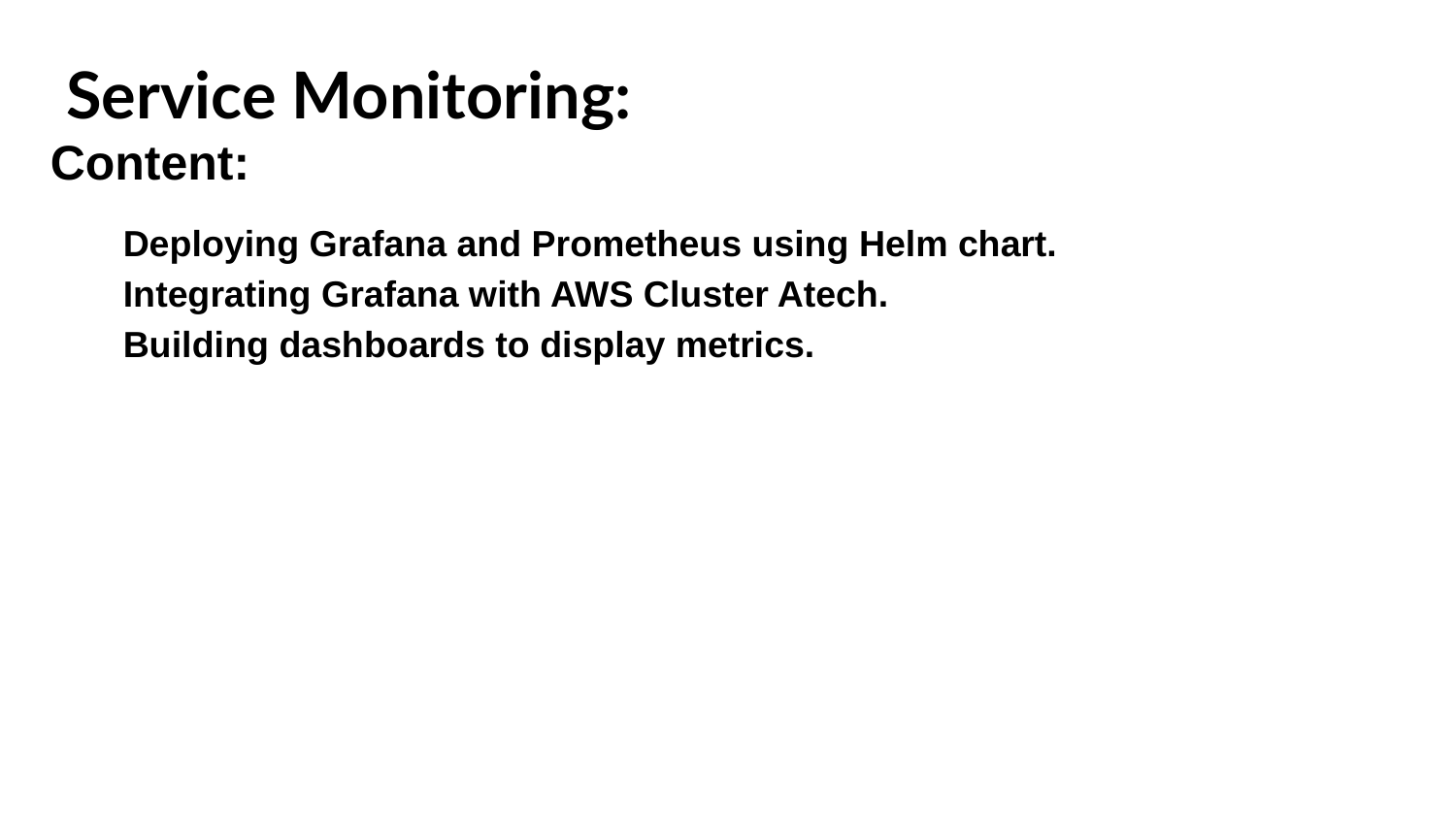

Service Monitoring:
Content:
Deploying Grafana and Prometheus using Helm chart.
Integrating Grafana with AWS Cluster Atech.
Building dashboards to display metrics.